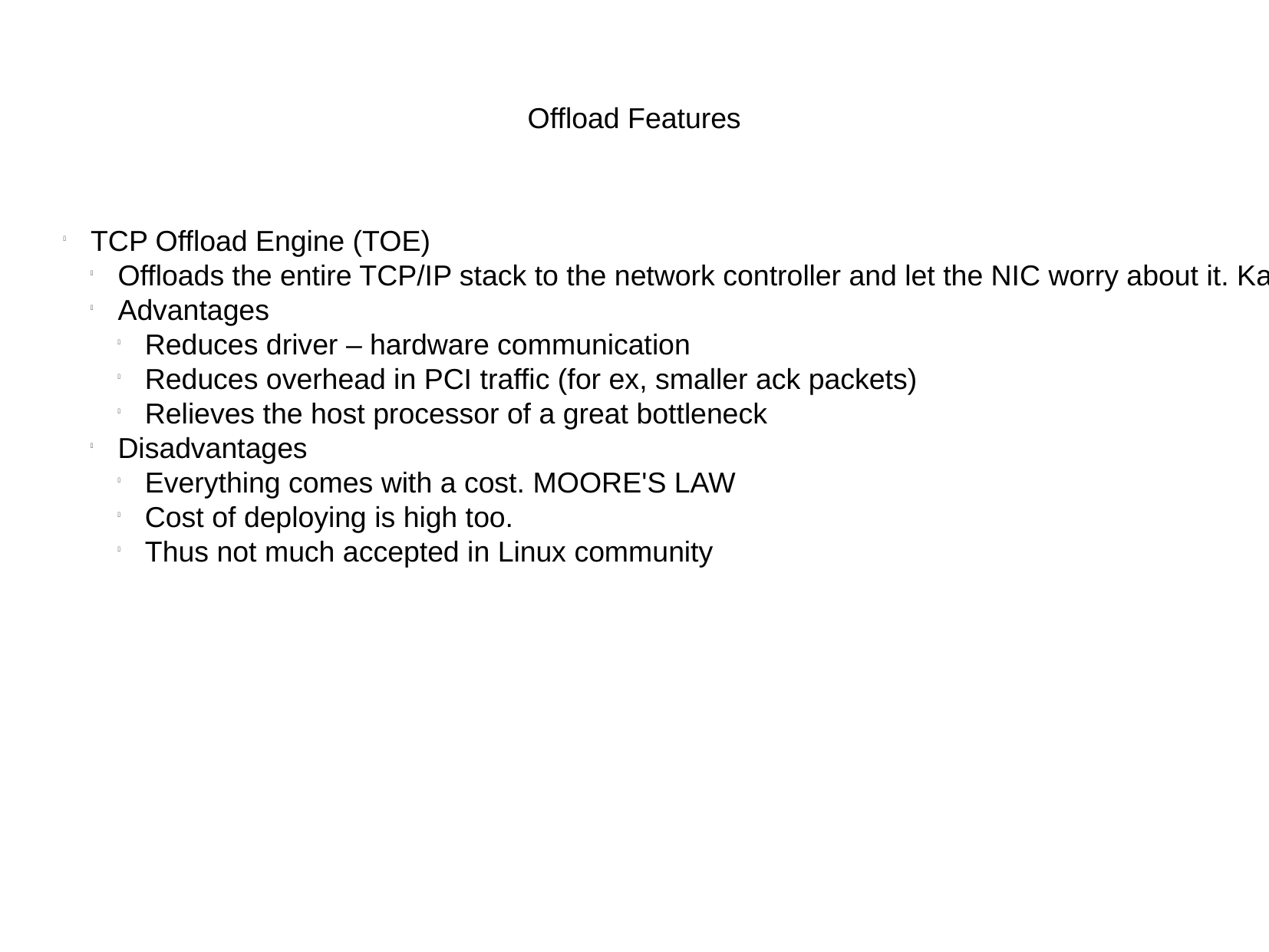

Offload Features
TCP Offload Engine (TOE)
Offloads the entire TCP/IP stack to the network controller and let the NIC worry about it. Kaboom!
Advantages
Reduces driver – hardware communication
Reduces overhead in PCI traffic (for ex, smaller ack packets)
Relieves the host processor of a great bottleneck
Disadvantages
Everything comes with a cost. MOORE'S LAW
Cost of deploying is high too.
Thus not much accepted in Linux community